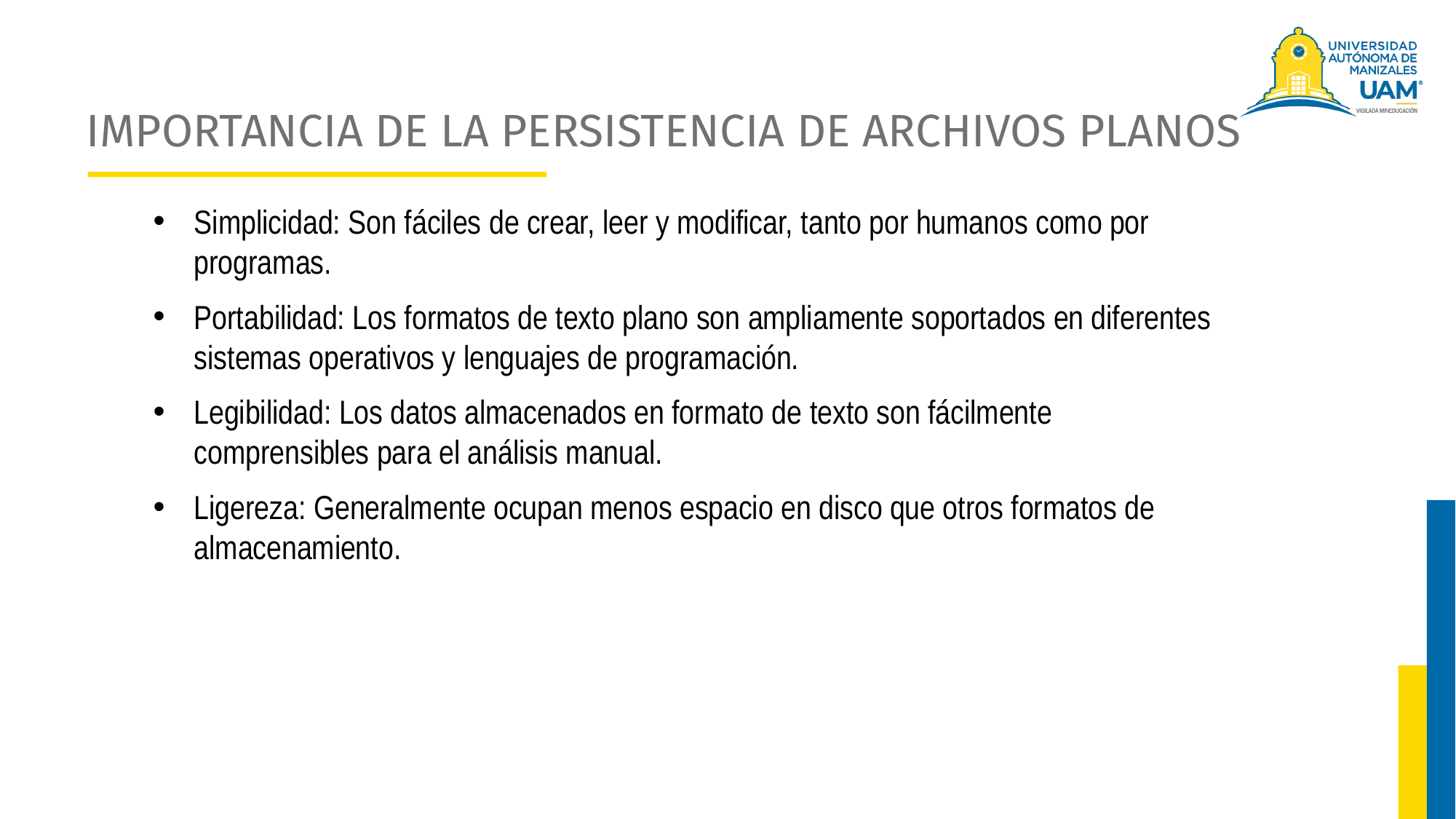

# IMPORTANCIA DE LA PERSISTENCIA DE ARCHIVOS PLANOS

Simplicidad: Son fáciles de crear, leer y modificar, tanto por humanos como por programas.
Portabilidad: Los formatos de texto plano son ampliamente soportados en diferentes sistemas operativos y lenguajes de programación.
Legibilidad: Los datos almacenados en formato de texto son fácilmente comprensibles para el análisis manual.
Ligereza: Generalmente ocupan menos espacio en disco que otros formatos de almacenamiento.